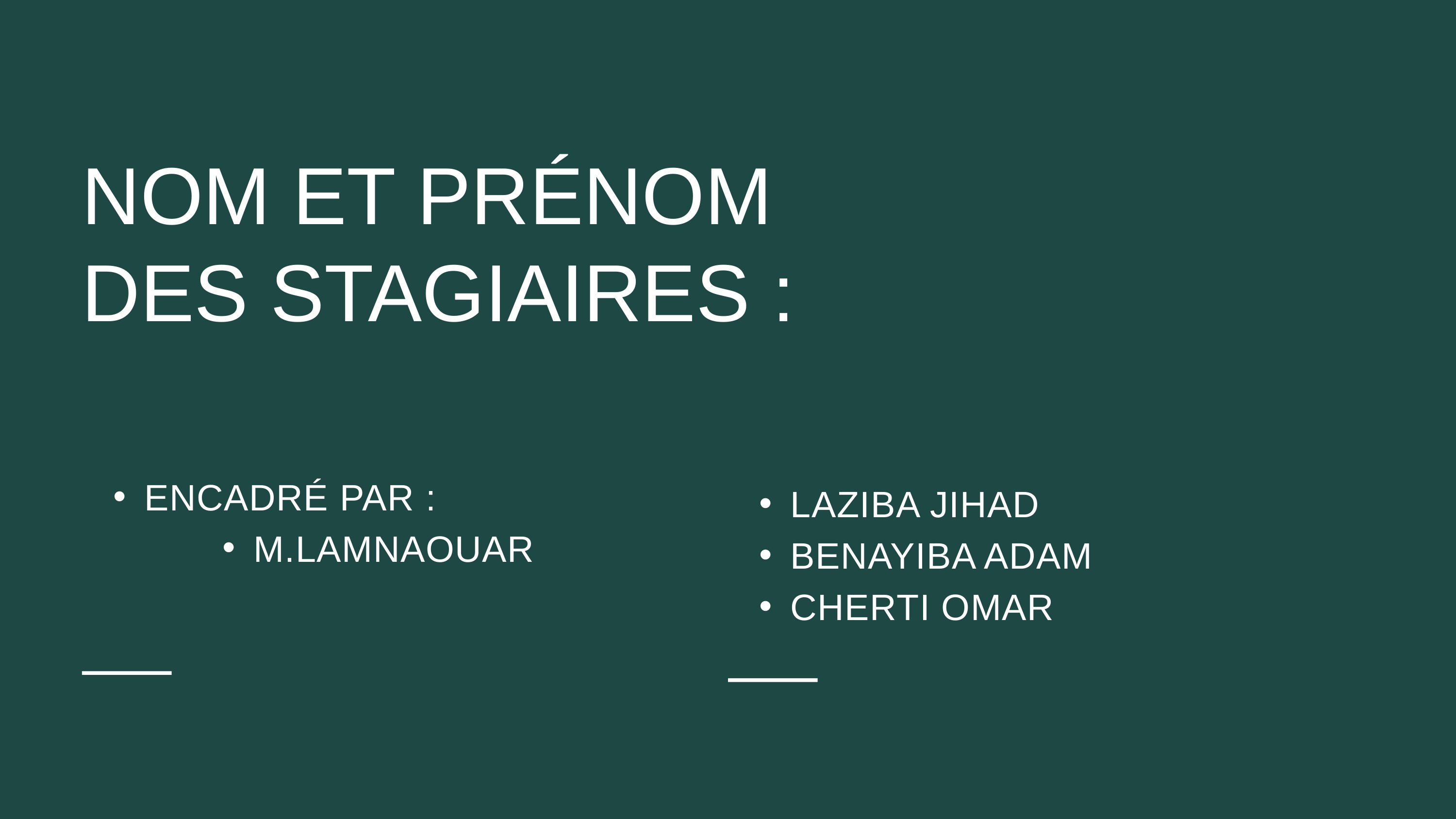

NOM ET PRÉNOM
DES STAGIAIRES :
ENCADRÉ PAR :
M.LAMNAOUAR

LAZIBA JIHAD
BENAYIBA ADAM
CHERTI OMAR